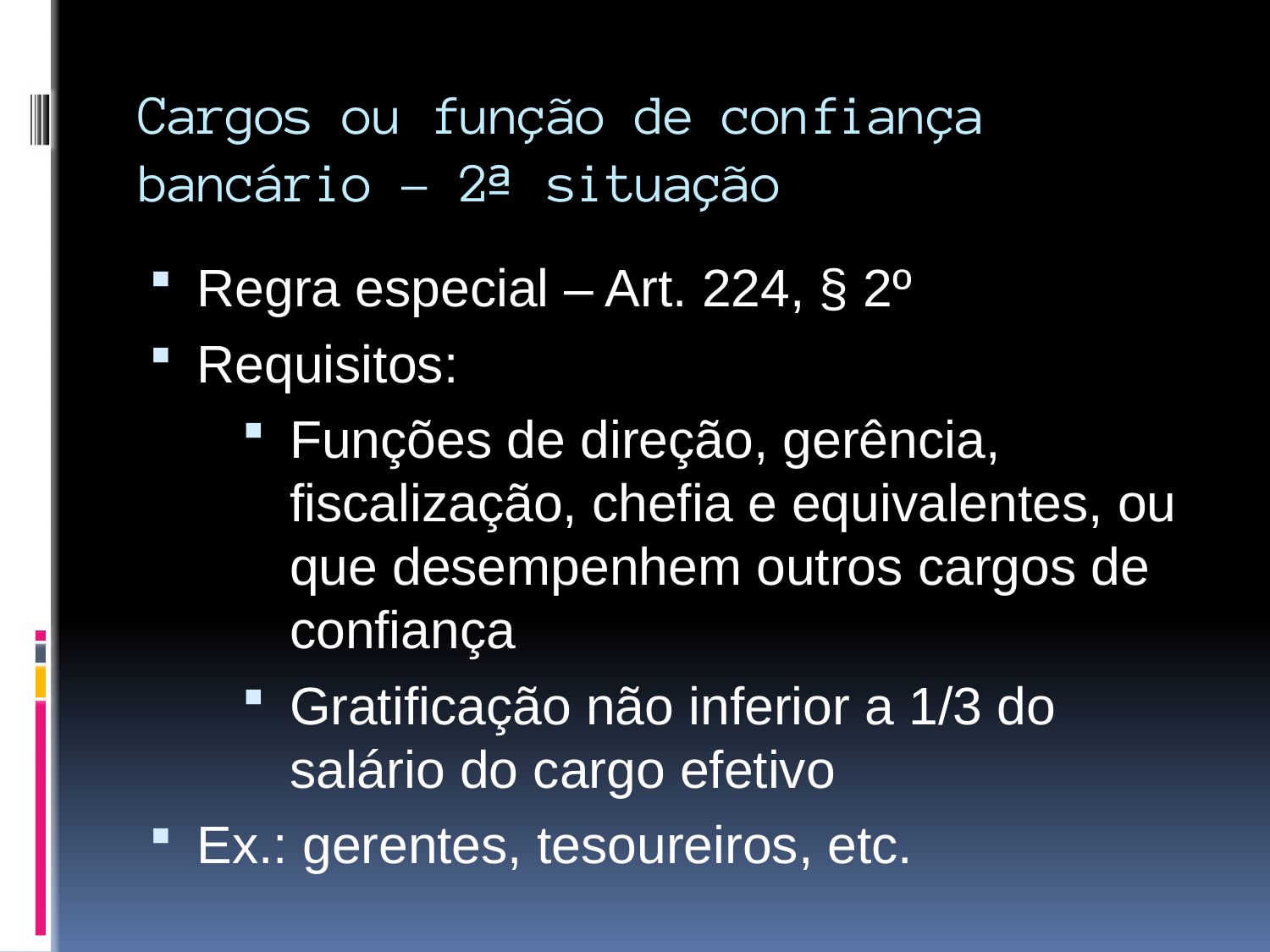

# Cargos ou função de confiança bancário – 2ª situação
Regra especial – Art. 224, § 2º
Requisitos:
Funções de direção, gerência, fiscalização, chefia e equivalentes, ou que desempenhem outros cargos de confiança
Gratificação não inferior a 1/3 do salário do cargo efetivo
Ex.: gerentes, tesoureiros, etc.